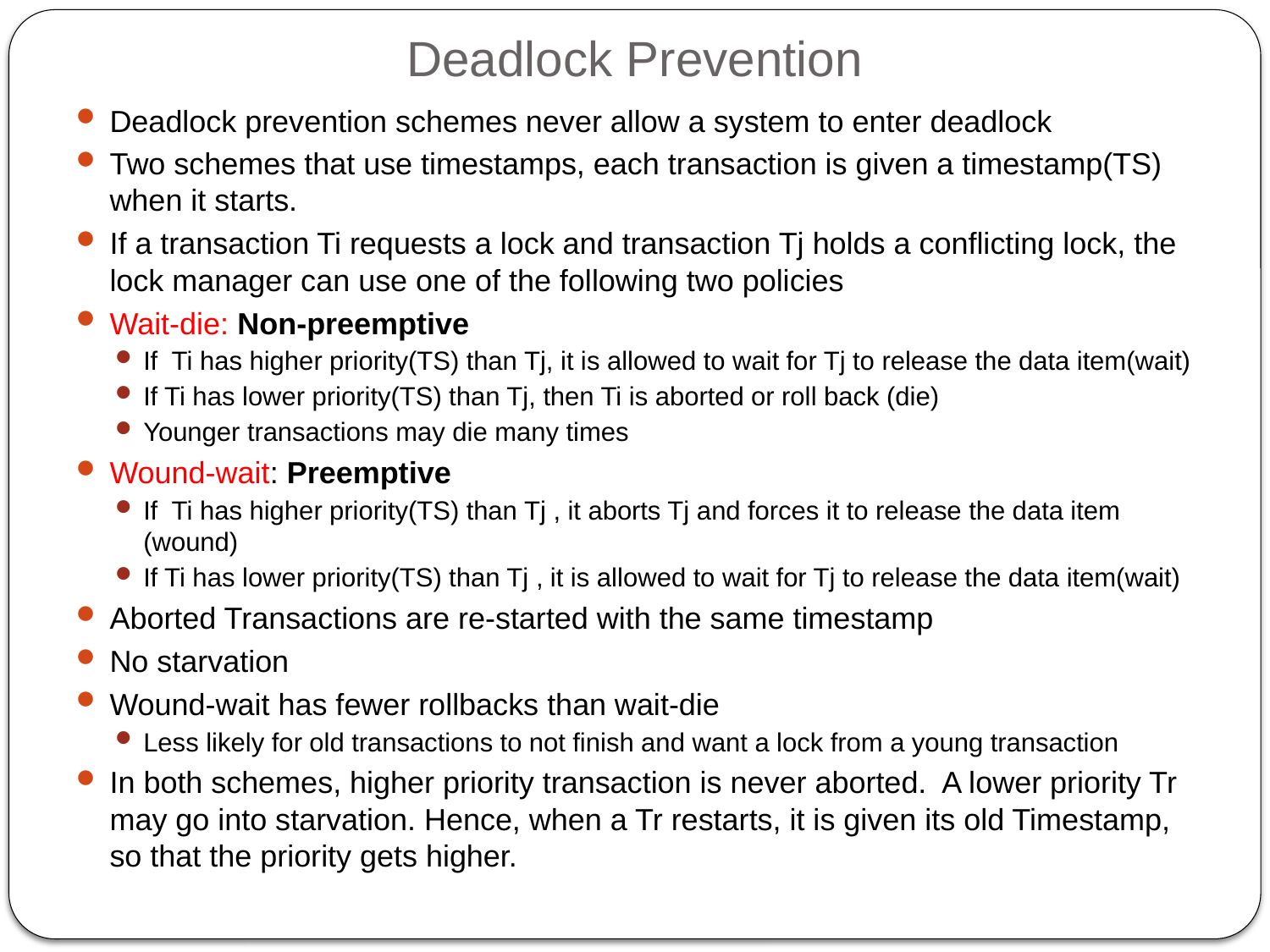

# Deadlock Prevention
Deadlock prevention schemes never allow a system to enter deadlock
Two schemes that use timestamps, each transaction is given a timestamp(TS) when it starts.
If a transaction Ti requests a lock and transaction Tj holds a conflicting lock, the lock manager can use one of the following two policies
Wait-die: Non-preemptive
If  Ti has higher priority(TS) than Tj, it is allowed to wait for Tj to release the data item(wait)
If Ti has lower priority(TS) than Tj, then Ti is aborted or roll back (die)
Younger transactions may die many times
Wound-wait: Preemptive
If  Ti has higher priority(TS) than Tj , it aborts Tj and forces it to release the data item (wound)
If Ti has lower priority(TS) than Tj , it is allowed to wait for Tj to release the data item(wait)
Aborted Transactions are re-started with the same timestamp
No starvation
Wound-wait has fewer rollbacks than wait-die
Less likely for old transactions to not finish and want a lock from a young transaction
In both schemes, higher priority transaction is never aborted.  A lower priority Tr may go into starvation. Hence, when a Tr restarts, it is given its old Timestamp, so that the priority gets higher.